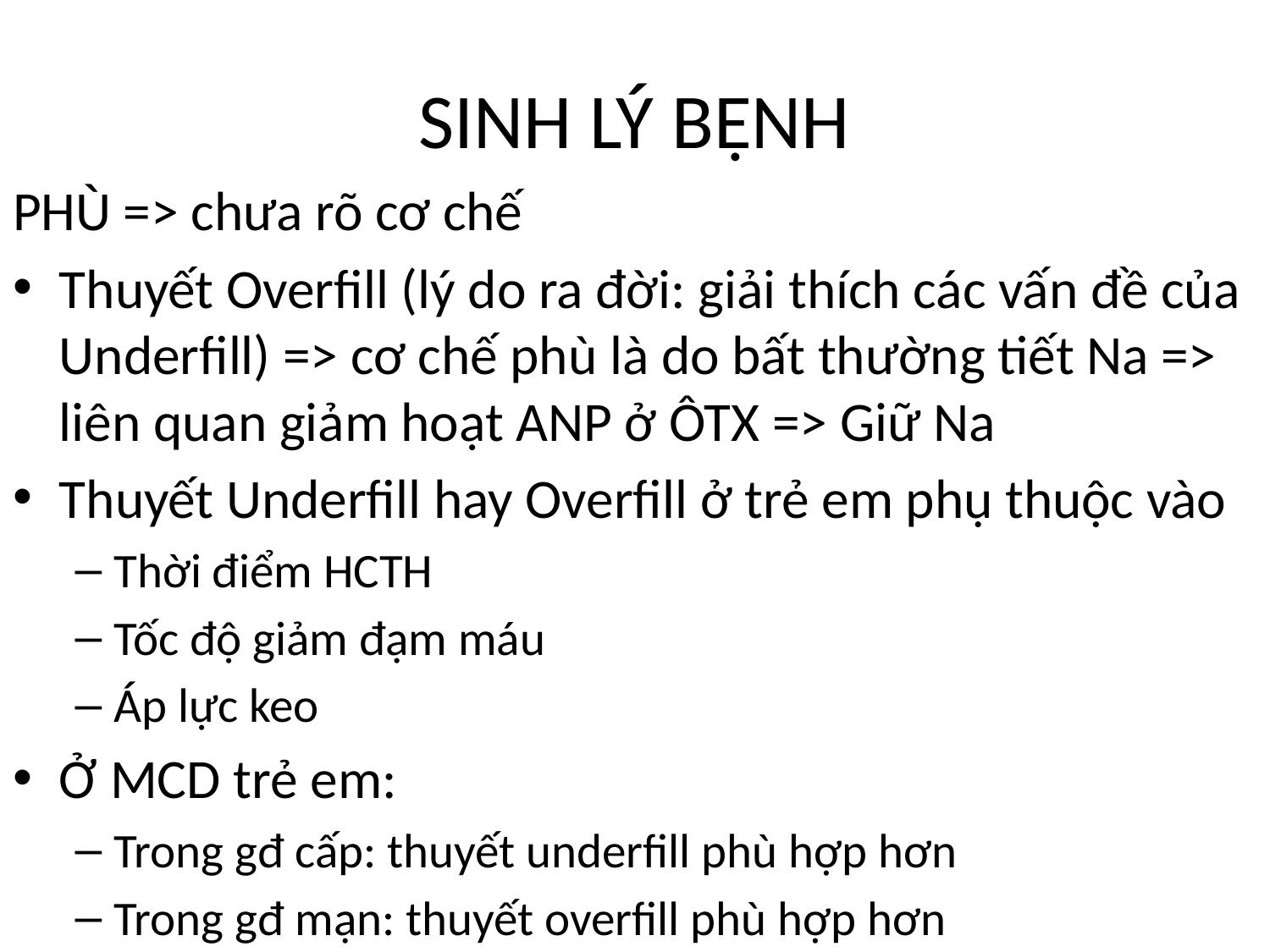

# SINH LÝ BỆNH
PHÙ => chưa rõ cơ chế
Thuyết Overfill (lý do ra đời: giải thích các vấn đề của Underfill) => cơ chế phù là do bất thường tiết Na => liên quan giảm hoạt ANP ở ÔTX => Giữ Na
Thuyết Underfill hay Overfill ở trẻ em phụ thuộc vào
Thời điểm HCTH
Tốc độ giảm đạm máu
Áp lực keo
Ở MCD trẻ em:
Trong gđ cấp: thuyết underfill phù hợp hơn
Trong gđ mạn: thuyết overfill phù hợp hơn